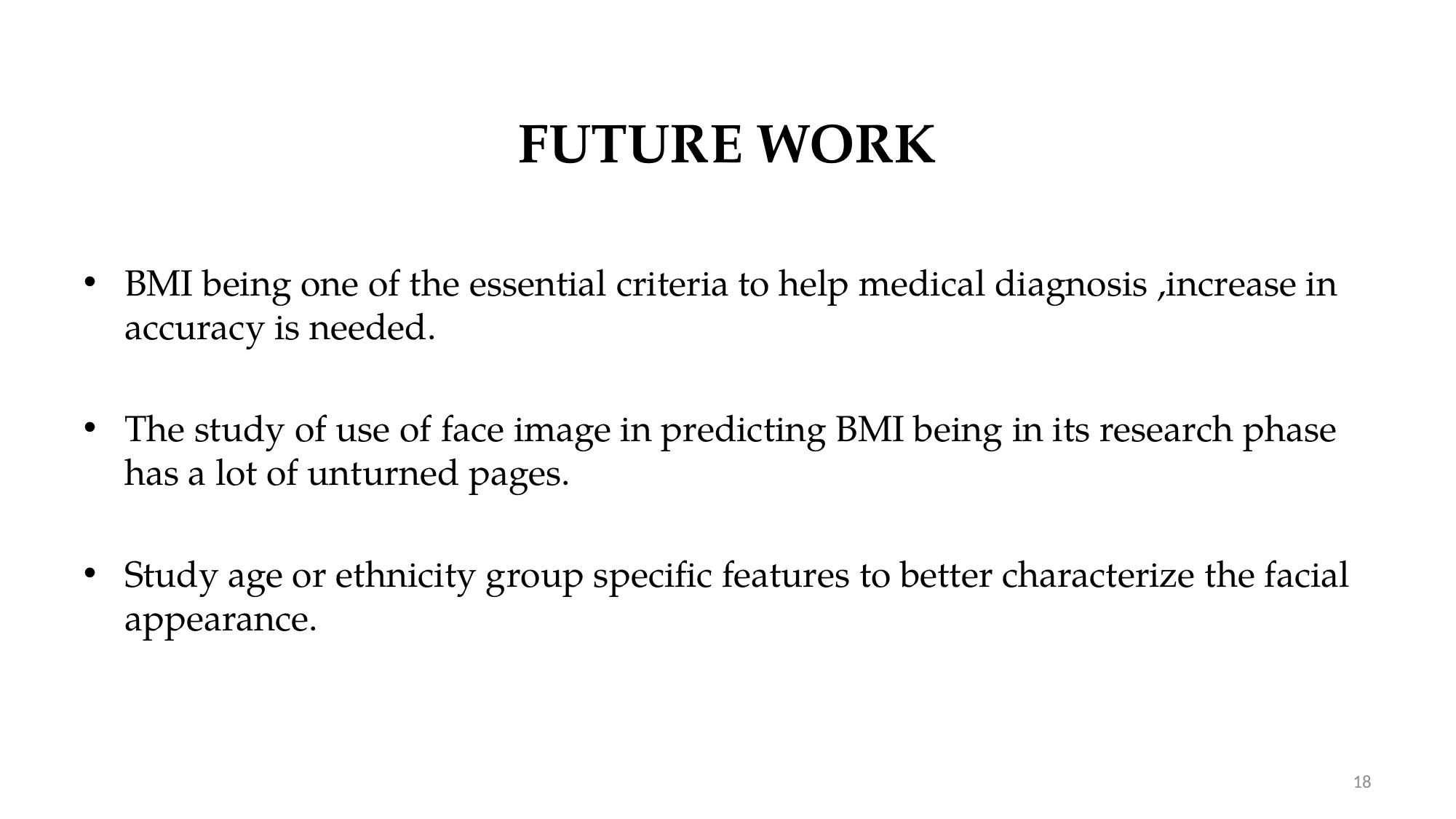

# FUTURE WORK
BMI being one of the essential criteria to help medical diagnosis ,increase in accuracy is needed.

The study of use of face image in predicting BMI being in its research phase has a lot of unturned pages.

Study age or ethnicity group specific features to better characterize the facial appearance.

18